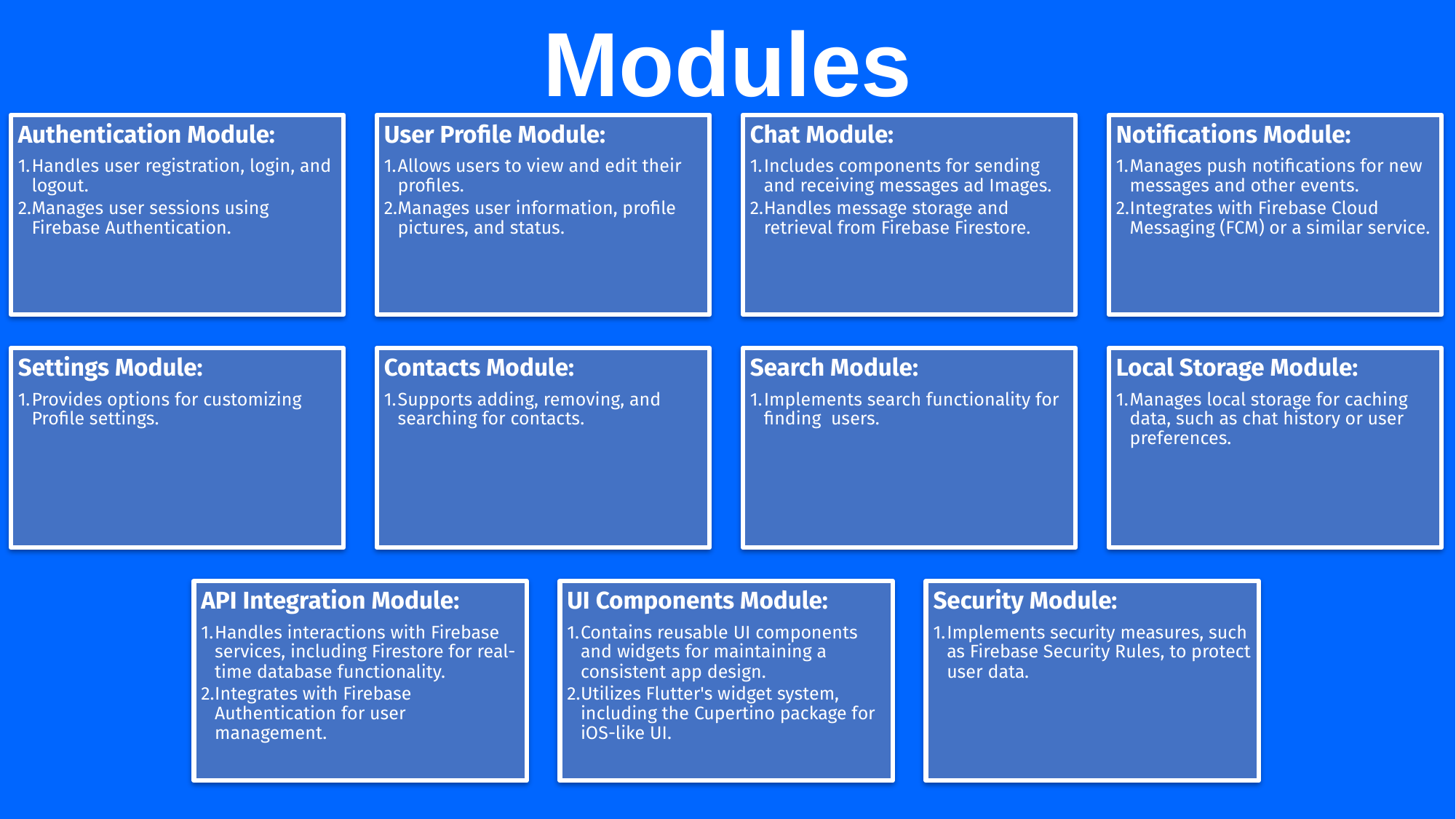

Modules
Authentication Module:
Handles user registration, login, and logout.
Manages user sessions using Firebase Authentication.
User Profile Module:
Allows users to view and edit their profiles.
Manages user information, profile pictures, and status.
Chat Module:
Includes components for sending and receiving messages ad Images.
Handles message storage and retrieval from Firebase Firestore.
Notifications Module:
Manages push notifications for new messages and other events.
Integrates with Firebase Cloud Messaging (FCM) or a similar service.
Settings Module:
Provides options for customizing Profile settings.
Contacts Module:
Supports adding, removing, and searching for contacts.
Search Module:
Implements search functionality for finding  users.
Local Storage Module:
Manages local storage for caching data, such as chat history or user preferences.
API Integration Module:
Handles interactions with Firebase services, including Firestore for real-time database functionality.
Integrates with Firebase Authentication for user management.
UI Components Module:
Contains reusable UI components and widgets for maintaining a consistent app design.
Utilizes Flutter's widget system, including the Cupertino package for iOS-like UI.
Security Module:
Implements security measures, such as Firebase Security Rules, to protect user data.